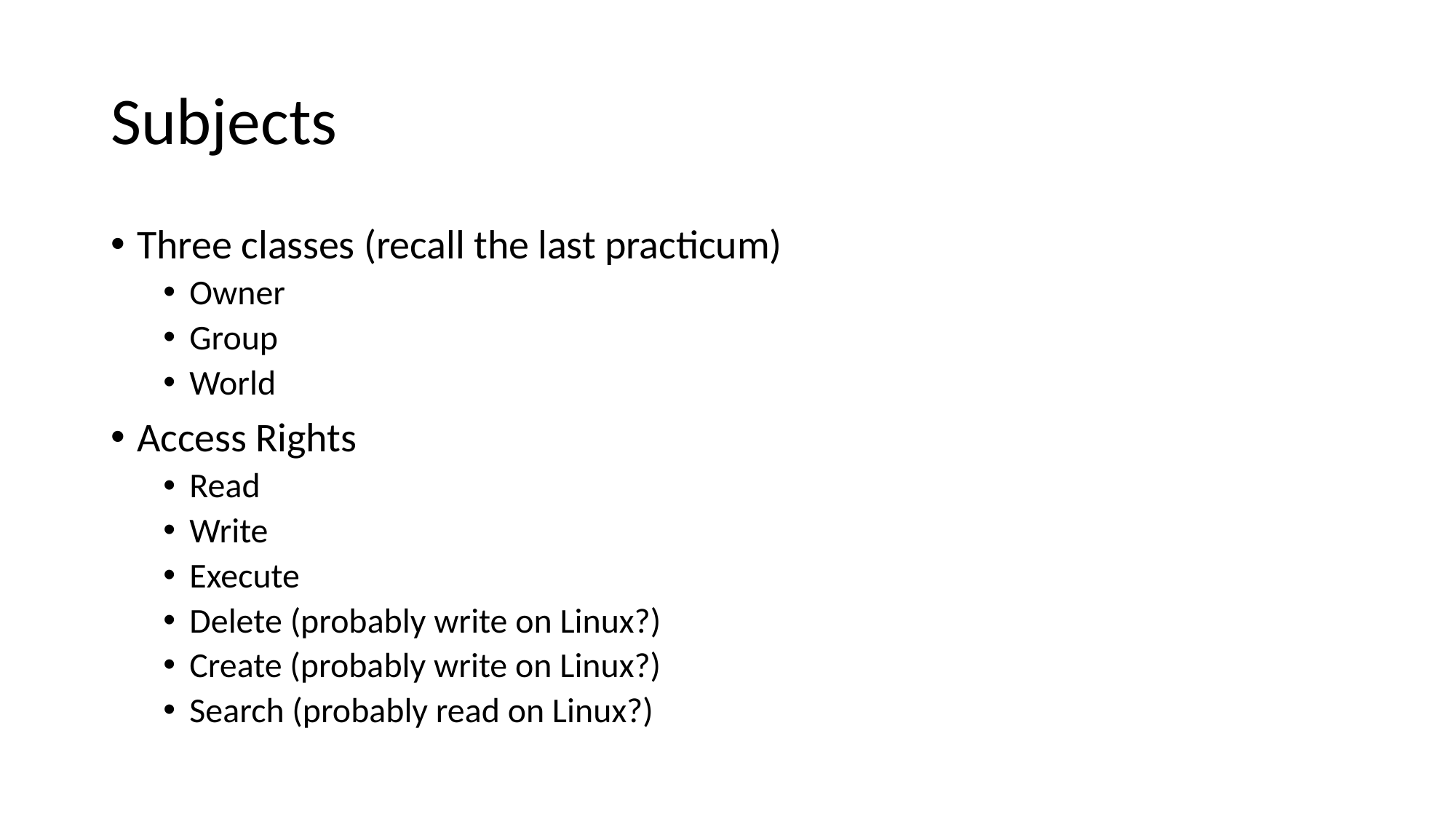

# Subjects
Three classes (recall the last practicum)
Owner
Group
World
Access Rights
Read
Write
Execute
Delete (probably write on Linux?)
Create (probably write on Linux?)
Search (probably read on Linux?)